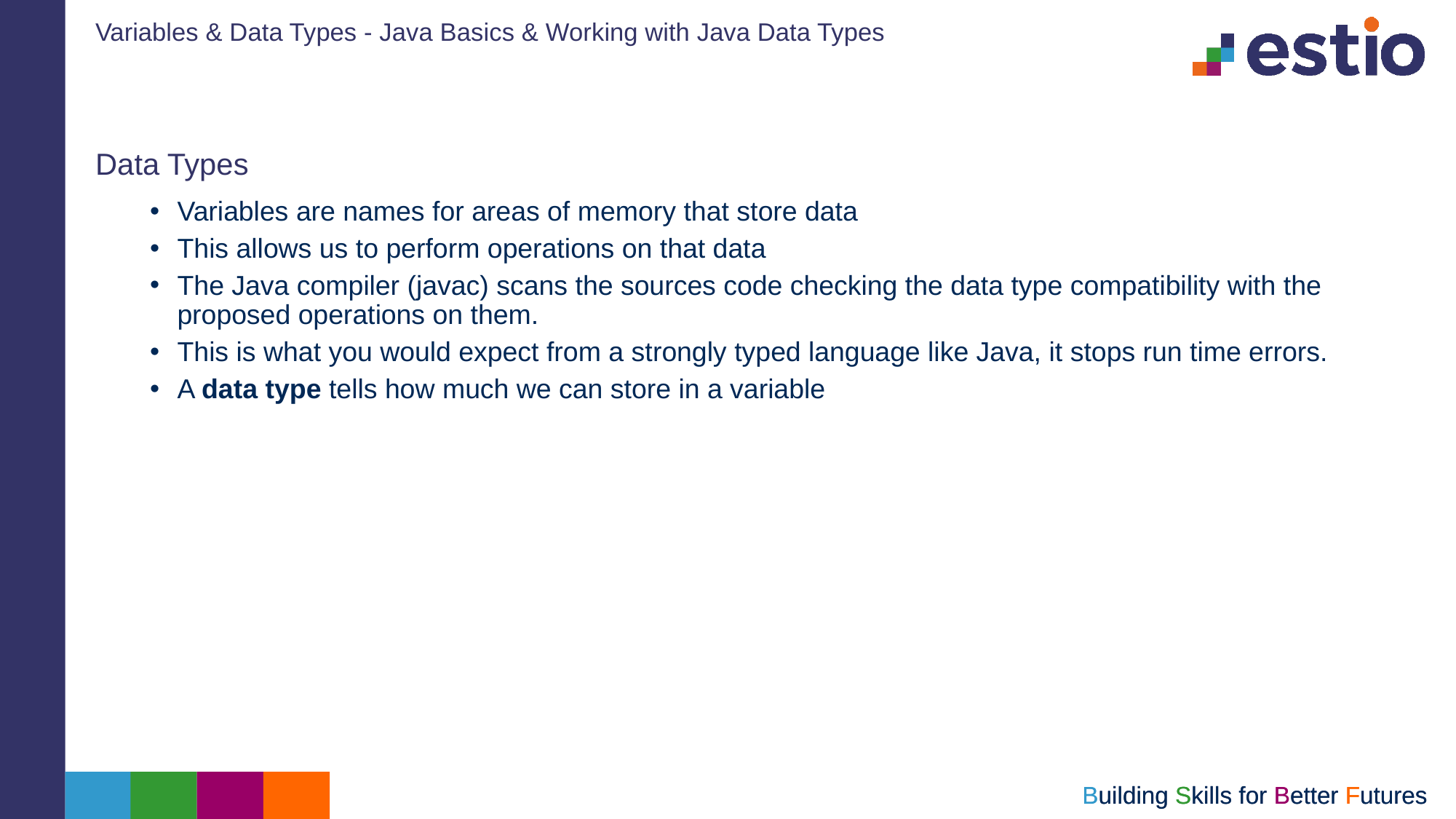

# Variables & Data Types - Java Basics & Working with Java Data Types
Data Types
Variables are names for areas of memory that store data
This allows us to perform operations on that data
The Java compiler (javac) scans the sources code checking the data type compatibility with the proposed operations on them.
This is what you would expect from a strongly typed language like Java, it stops run time errors.
A data type tells how much we can store in a variable